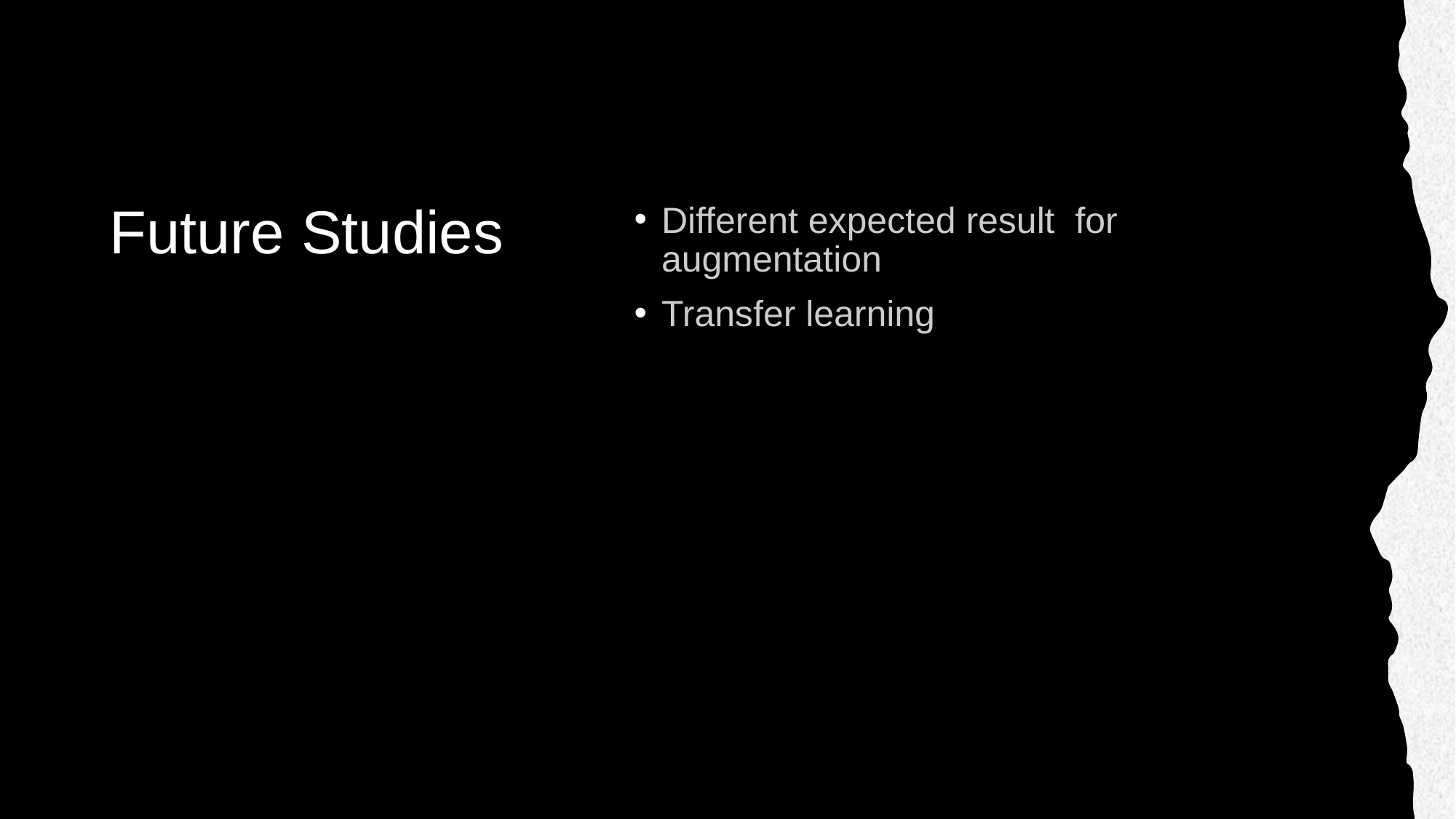

# Future Studies
Different expected result  for augmentation
Transfer learning